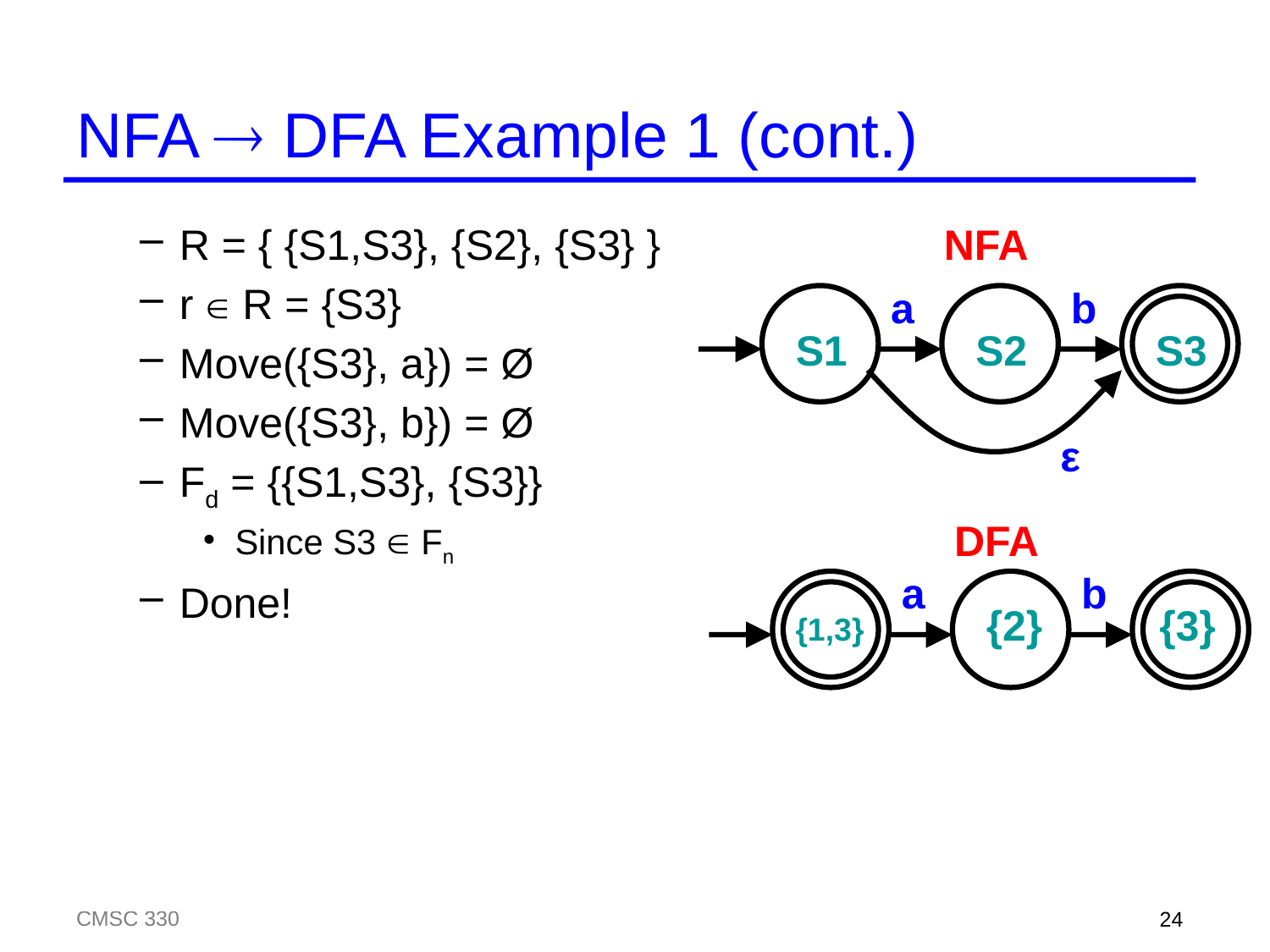

# NFA → DFA Example 1 (cont.)
R = { {S1,S3}, {S2}, {S3} }
r ∈ R = {S3}
Move({S3}, a}) = Ø
Move({S3}, b}) = Ø
Fd = {{S1,S3}, {S3}}
Since S3 ∈ Fn
Done!
NFA
a
b

S1
S2
S3

ε
DFA
a
b

{2}
{3}
{1,3}

CMSC 330
24